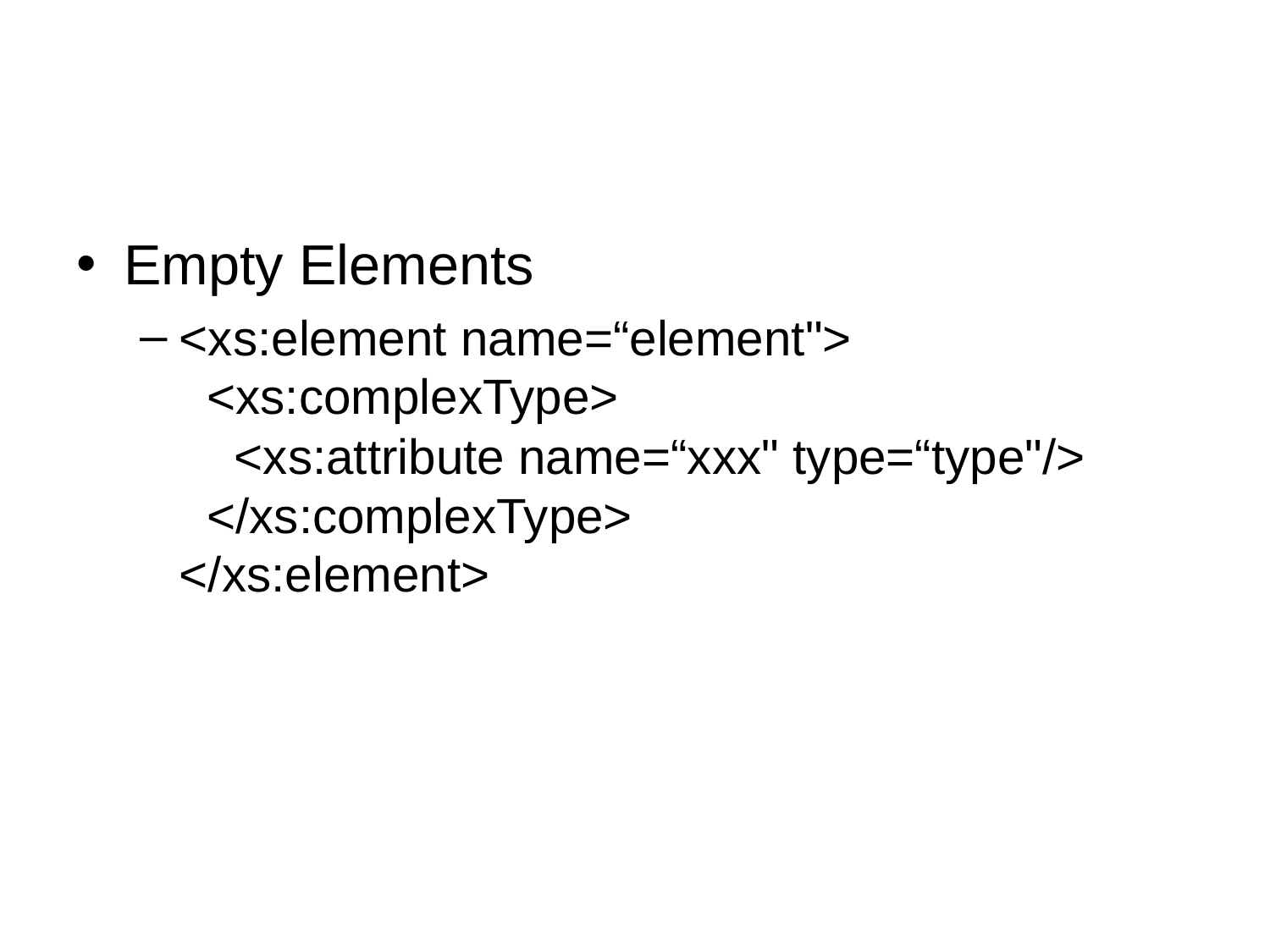

#
Empty Elements
<xs:element name=“element">
  <xs:complexType>
    <xs:attribute name=“xxx" type=“type"/>
  </xs:complexType>
</xs:element>